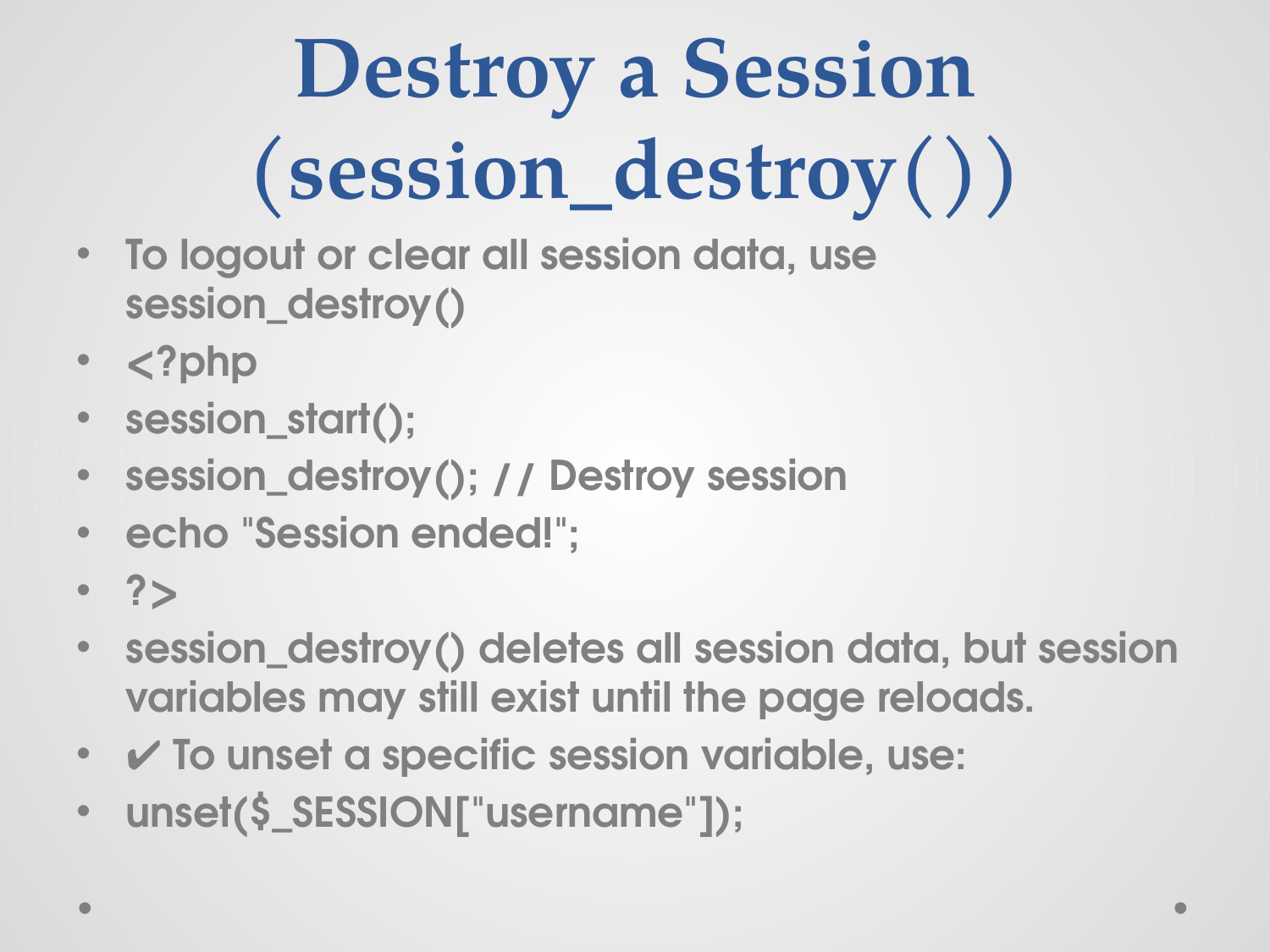

# Destroy a Session (session_destroy())
To logout or clear all session data, use session_destroy()
<?php
session_start();
session_destroy(); // Destroy session
echo "Session ended!";
?>
session_destroy() deletes all session data, but session variables may still exist until the page reloads.
✔ To unset a specific session variable, use:
unset($_SESSION["username"]);